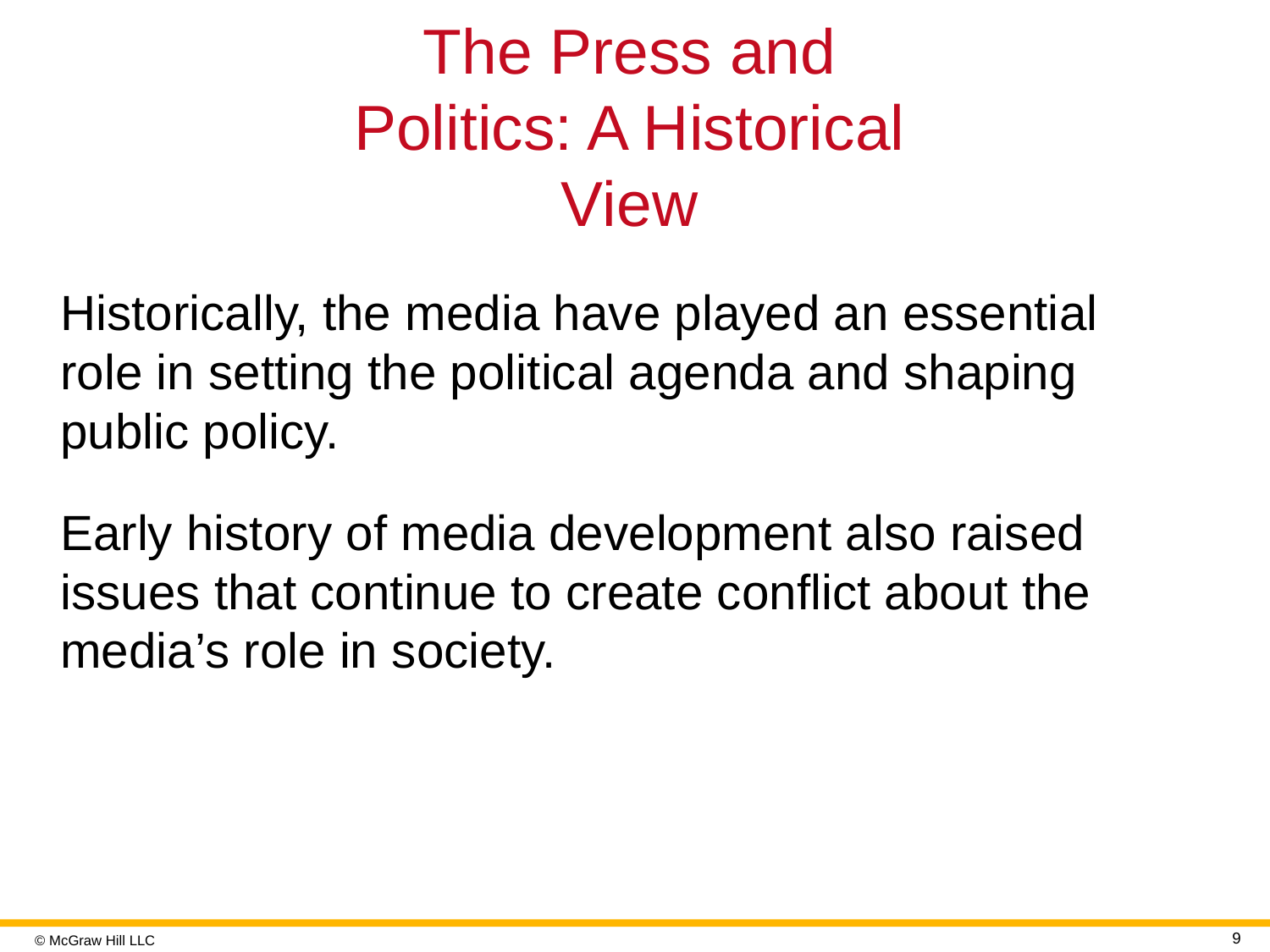

# The Press and Politics: A Historical View
Historically, the media have played an essential role in setting the political agenda and shaping public policy.
Early history of media development also raised issues that continue to create conflict about the media’s role in society.
9